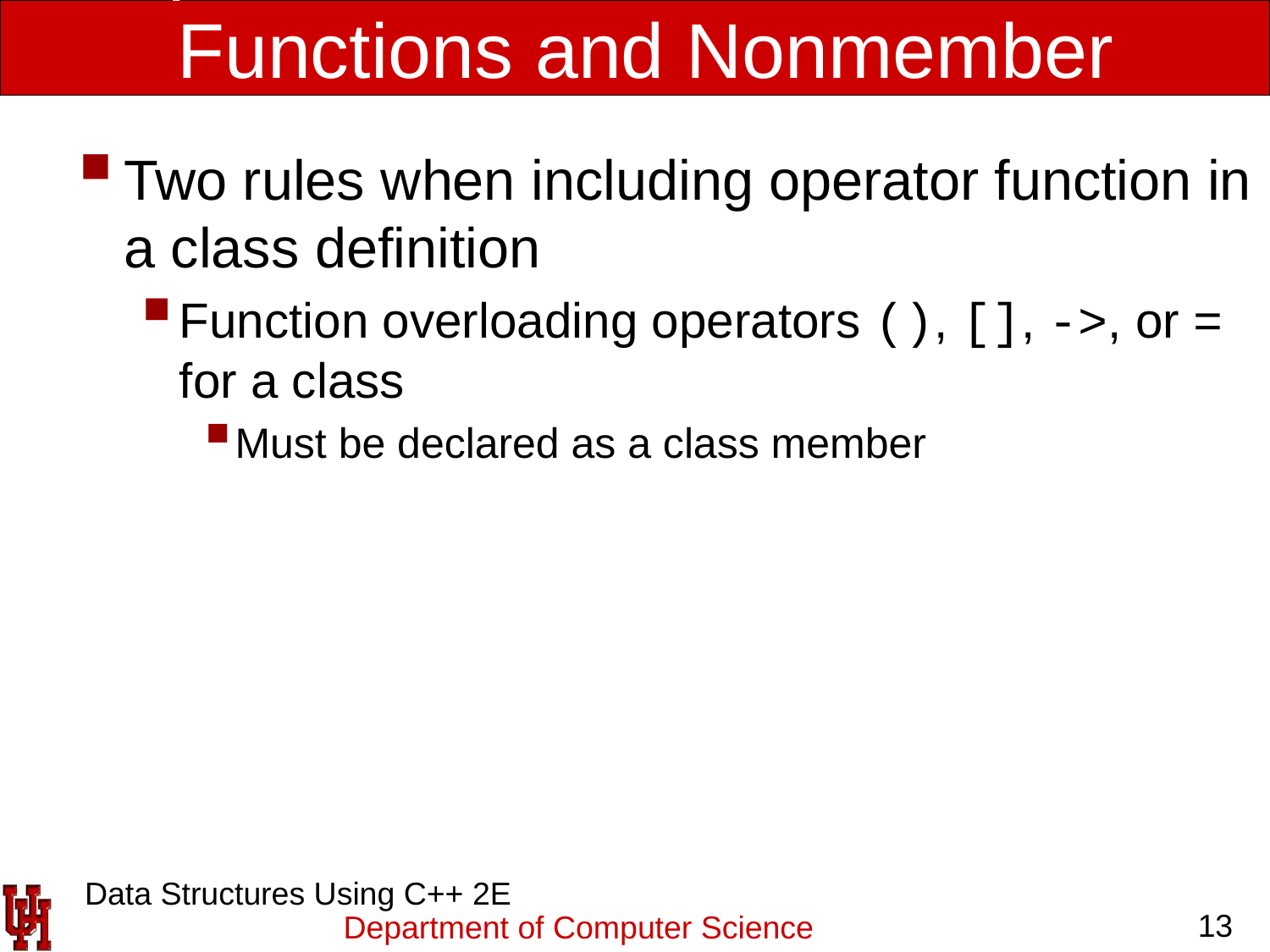

# Operator Functions as Member Functions and Nonmember Functions
Two rules when including operator function in a class definition
Function overloading operators (), [], ->, or = for a class
Must be declared as a class member
 Data Structures Using C++ 2E